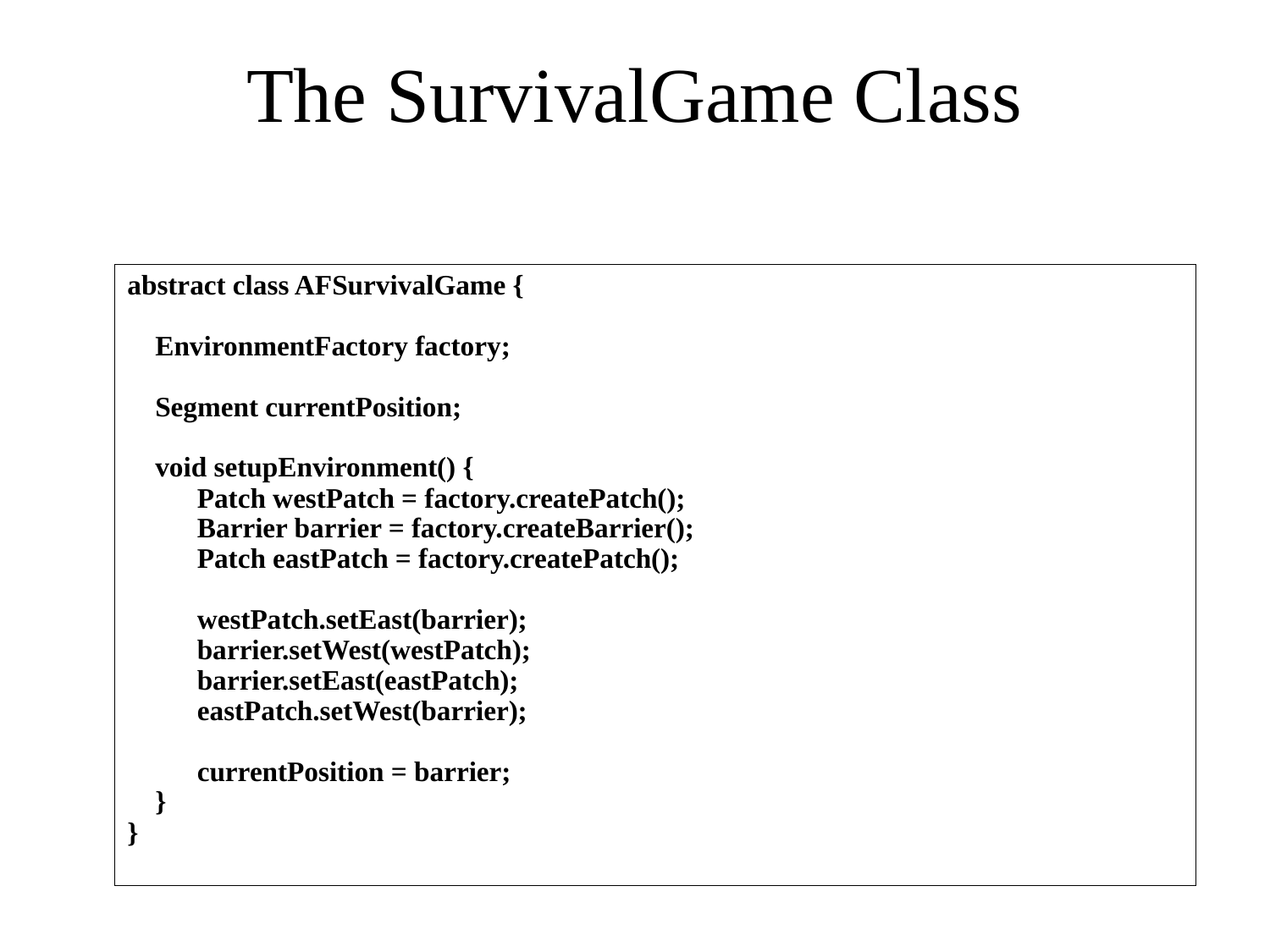

# The SurvivalGame Class
abstract class AFSurvivalGame {

    EnvironmentFactory factory;

    Segment currentPosition;

    void setupEnvironment() {
          Patch westPatch = factory.createPatch();
          Barrier barrier = factory.createBarrier();
          Patch eastPatch = factory.createPatch();

          westPatch.setEast(barrier);
          barrier.setWest(westPatch);
          barrier.setEast(eastPatch);
          eastPatch.setWest(barrier);

          currentPosition = barrier;
    }
}